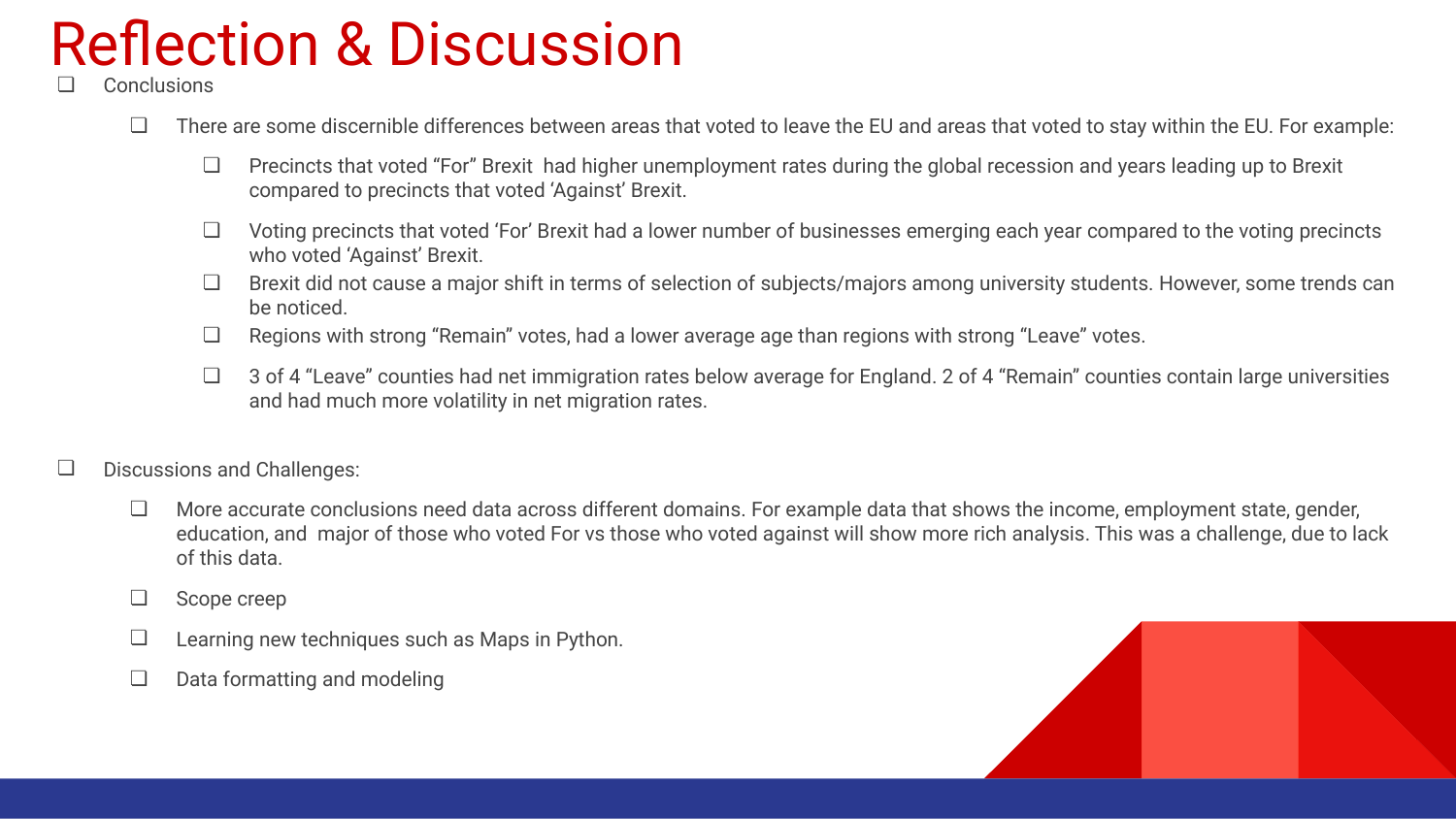

# Reflection & Discussion
Conclusions
There are some discernible differences between areas that voted to leave the EU and areas that voted to stay within the EU. For example:
Precincts that voted “For” Brexit  had higher unemployment rates during the global recession and years leading up to Brexit compared to precincts that voted ‘Against’ Brexit.
Voting precincts that voted ‘For’ Brexit had a lower number of businesses emerging each year compared to the voting precincts who voted ‘Against’ Brexit.
Brexit did not cause a major shift in terms of selection of subjects/majors among university students. However, some trends can be noticed.
Regions with strong “Remain” votes, had a lower average age than regions with strong “Leave” votes.
3 of 4 “Leave” counties had net immigration rates below average for England. 2 of 4 “Remain” counties contain large universities and had much more volatility in net migration rates.

Discussions and Challenges:
More accurate conclusions need data across different domains. For example data that shows the income, employment state, gender, education, and  major of those who voted For vs those who voted against will show more rich analysis. This was a challenge, due to lack of this data.
Scope creep
Learning new techniques such as Maps in Python.
Data formatting and modeling